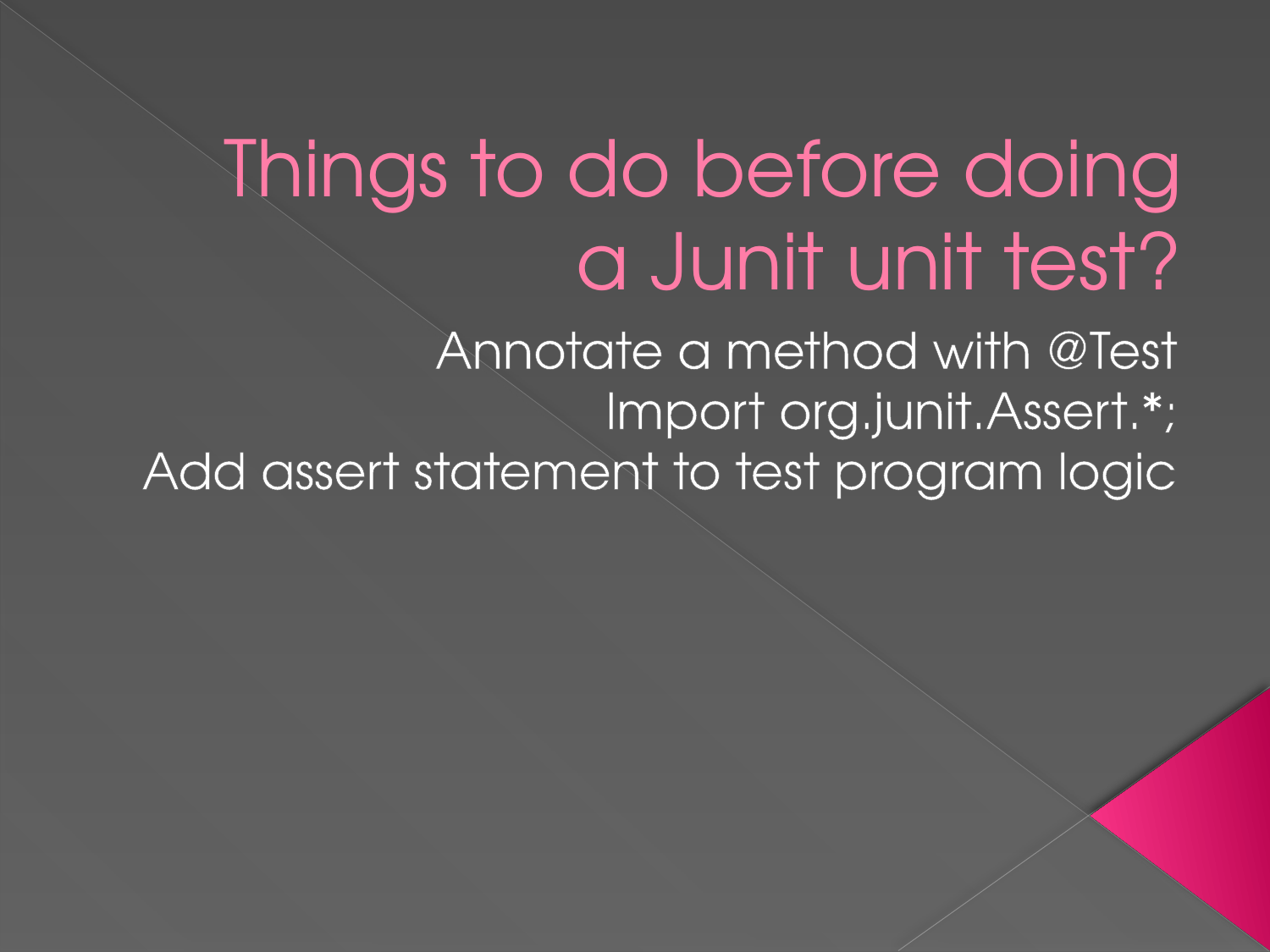

# Things to do before doing a Junit unit test?
Annotate a method with @Test
Import org.junit.Assert.*;
Add assert statement to test program logic